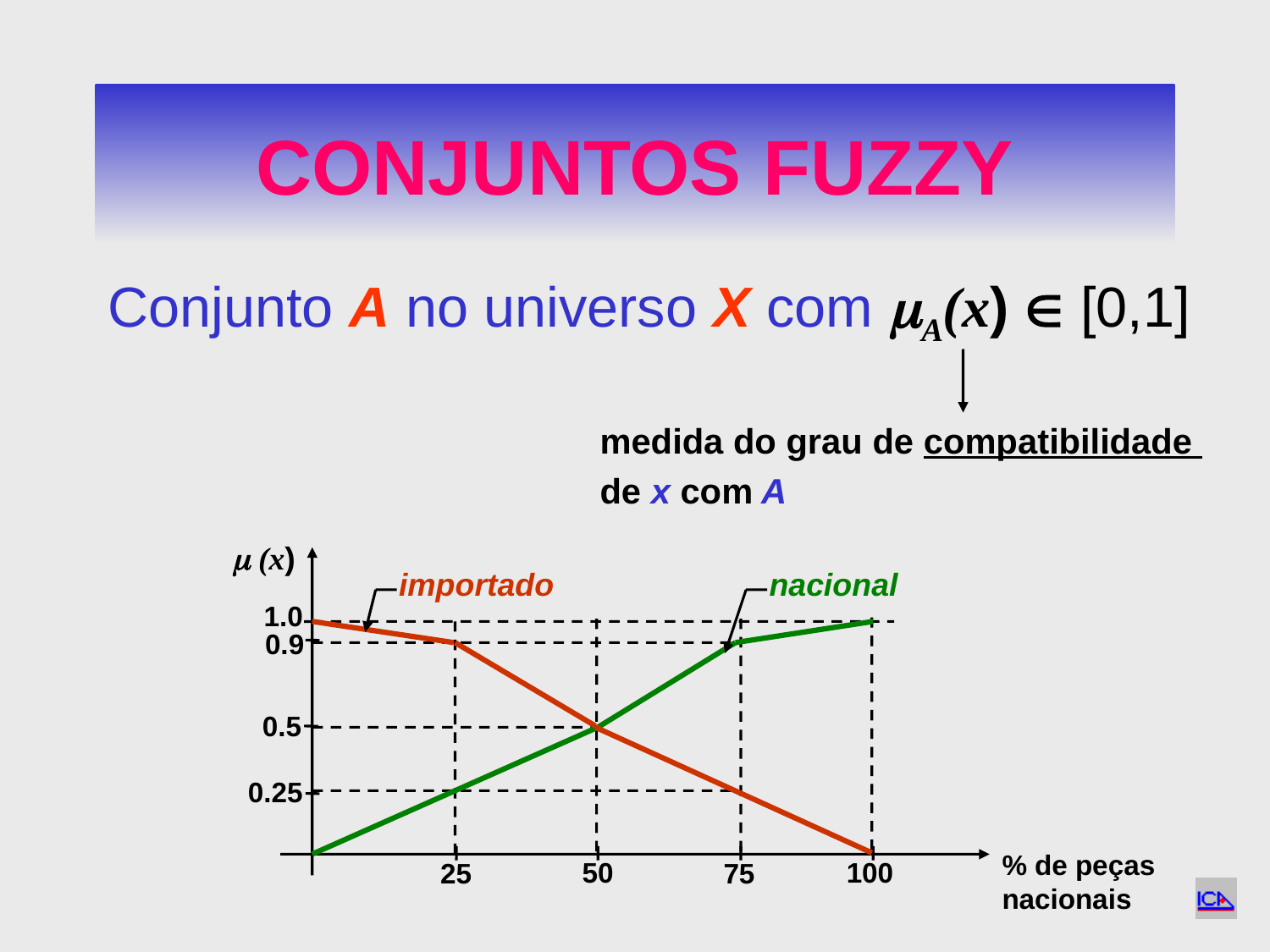

# CONJUNTOS FUZZY
Conjunto A no universo X com μA(x) ∈ [0,1]

medida do grau de compatibilidade
de x com A
μ (x)

importado
nacional

1.0

0.9

0.5

0.25

50
100
25
75

% de peças nacionais